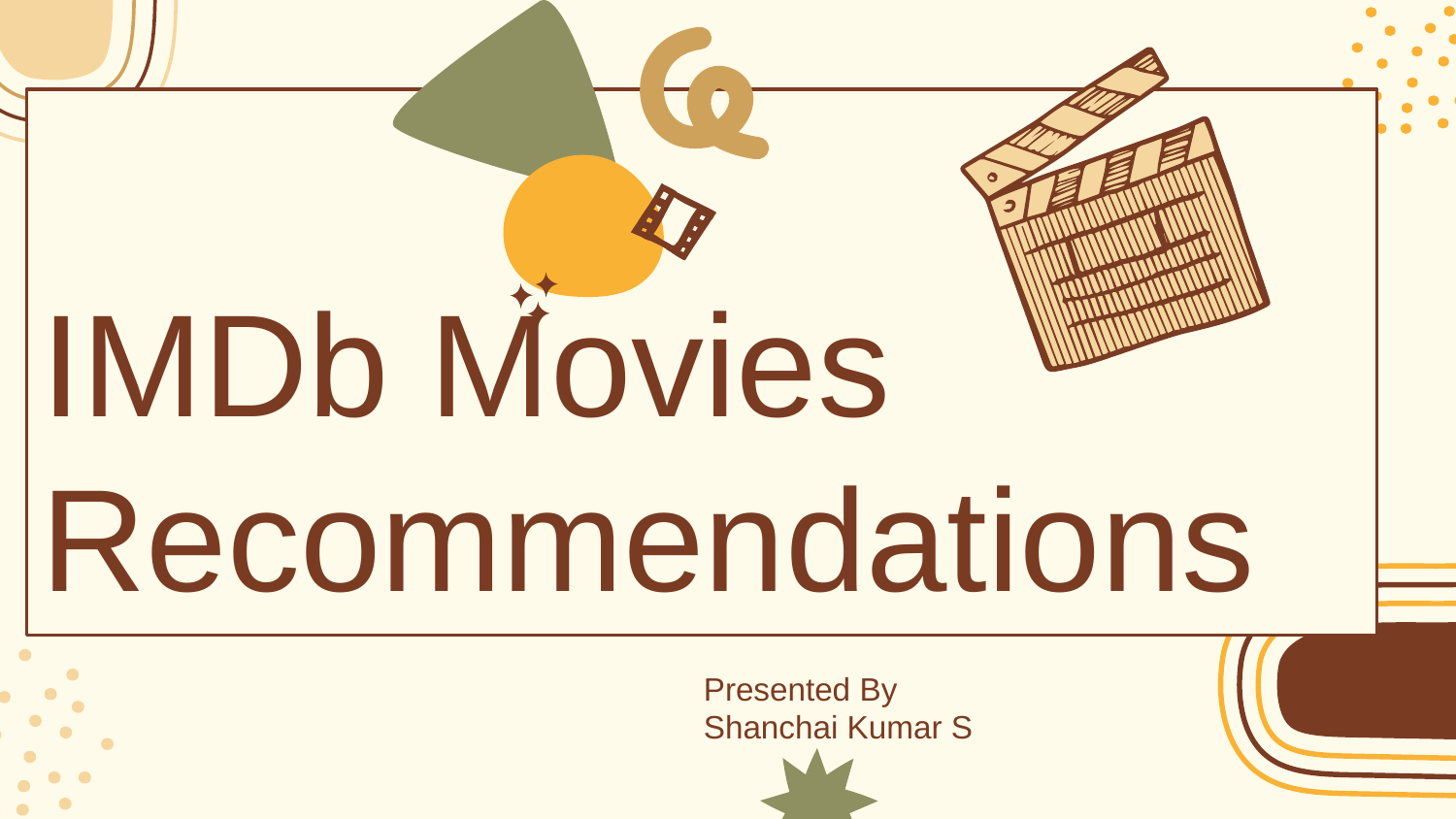

# IMDb Movies Recommendations
Presented By
Shanchai Kumar S